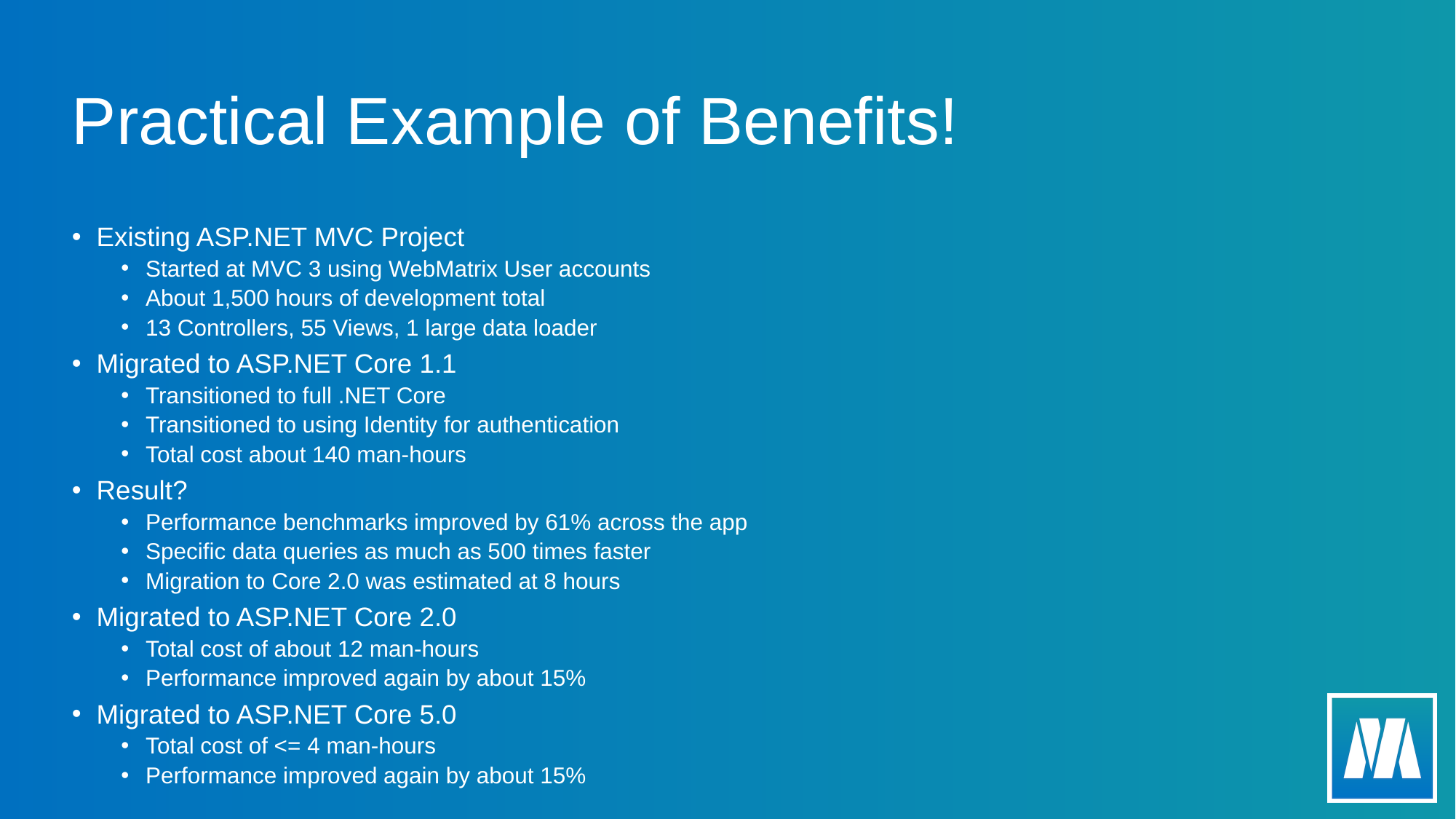

# Practical Example of Benefits!
Existing ASP.NET MVC Project
Started at MVC 3 using WebMatrix User accounts
About 1,500 hours of development total
13 Controllers, 55 Views, 1 large data loader
Migrated to ASP.NET Core 1.1
Transitioned to full .NET Core
Transitioned to using Identity for authentication
Total cost about 140 man-hours
Result?
Performance benchmarks improved by 61% across the app
Specific data queries as much as 500 times faster
Migration to Core 2.0 was estimated at 8 hours
Migrated to ASP.NET Core 2.0
Total cost of about 12 man-hours
Performance improved again by about 15%
Migrated to ASP.NET Core 5.0
Total cost of <= 4 man-hours
Performance improved again by about 15%